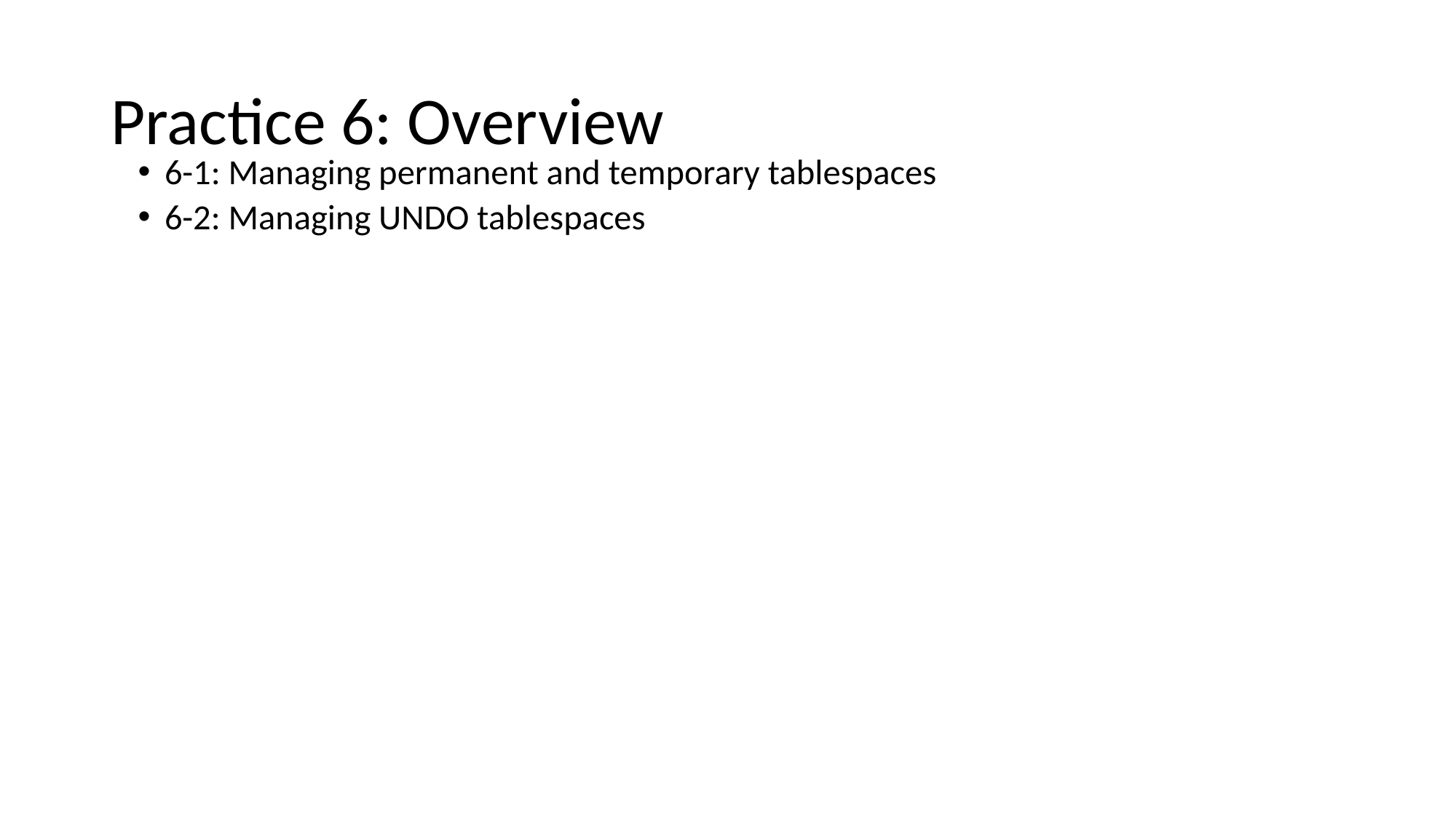

# Practice 6: Overview
6-1: Managing permanent and temporary tablespaces
6-2: Managing UNDO tablespaces